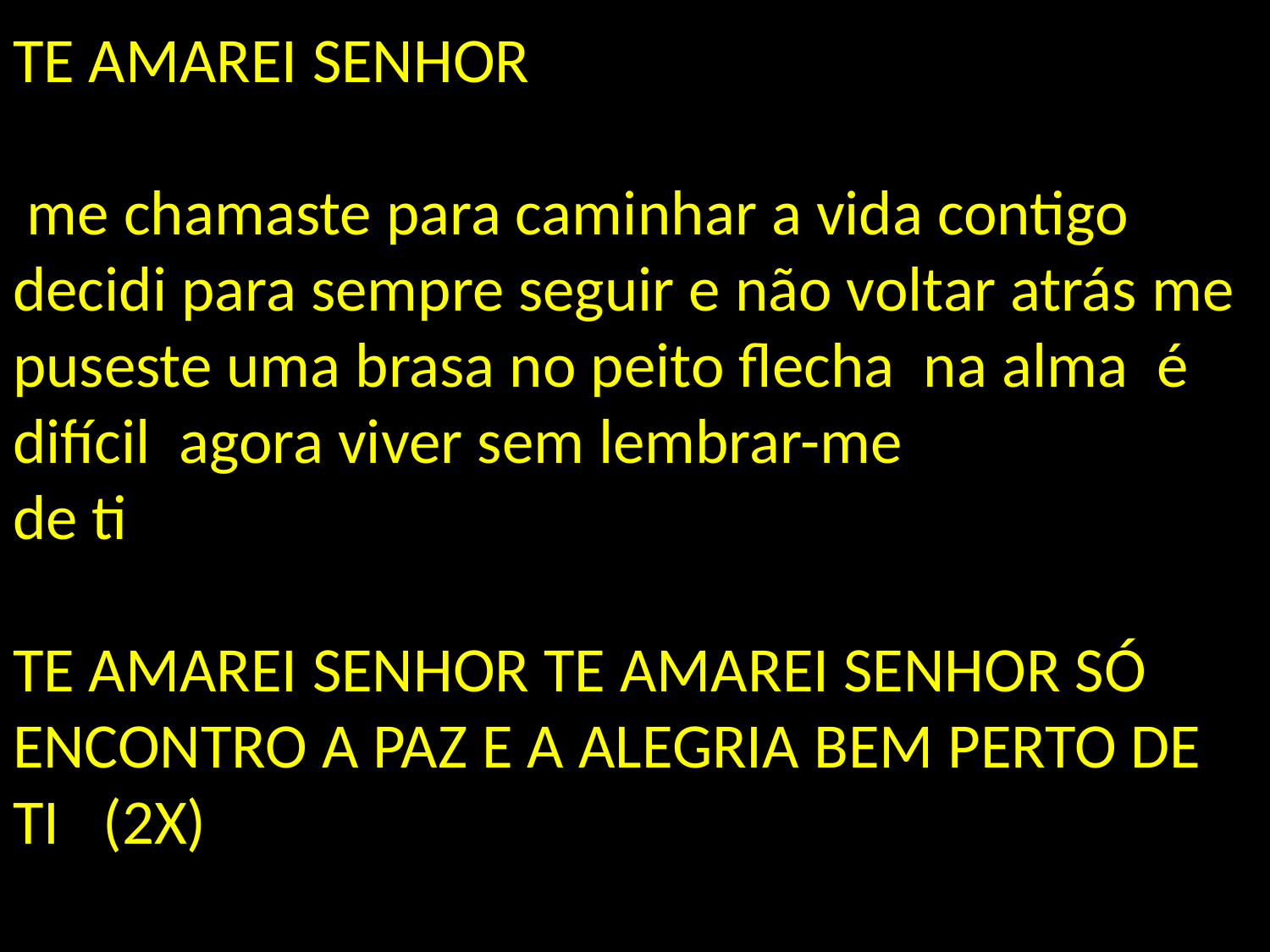

# TE AMAREI SENHOR me chamaste para caminhar a vida contigo decidi para sempre seguir e não voltar atrás me puseste uma brasa no peito flecha  na alma  é difícil  agora viver sem lembrar-me de ti TE AMAREI SENHOR TE AMAREI SENHOR SÓ ENCONTRO A PAZ E A ALEGRIA BEM PERTO DE TI   (2X)